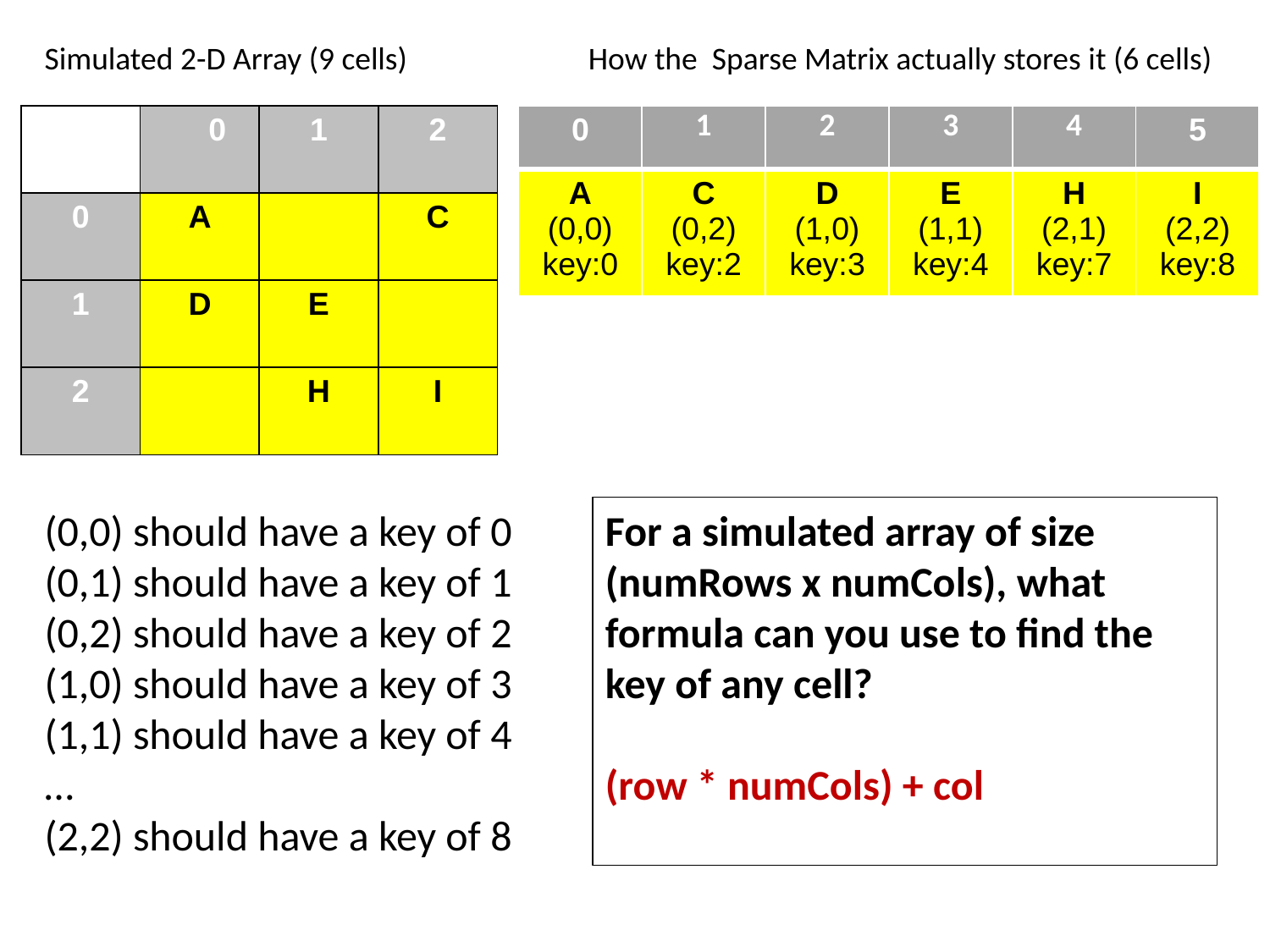

Simulated 2-D Array (9 cells)		     How the  Sparse Matrix actually stores it (6 cells)
|  | 0 | 1 | 2 |
| --- | --- | --- | --- |
| 0 | A |  | C |
| 1 | D | E |  |
| 2 |  | H | I |
| 0 | 1 | 2 | 3 | 4 | 5 |
| --- | --- | --- | --- | --- | --- |
| A (0,0) key:0 | C (0,2) key:2 | D (1,0) key:3 | E (1,1) key:4 | H (2,1) key:7 | I (2,2) key:8 |
(0,0) should have a key of 0
(0,1) should have a key of 1
(0,2) should have a key of 2
(1,0) should have a key of 3
(1,1) should have a key of 4
…
(2,2) should have a key of 8
For a simulated array of size (numRows x numCols), what formula can you use to find the key of any cell?

(row * numCols) + col